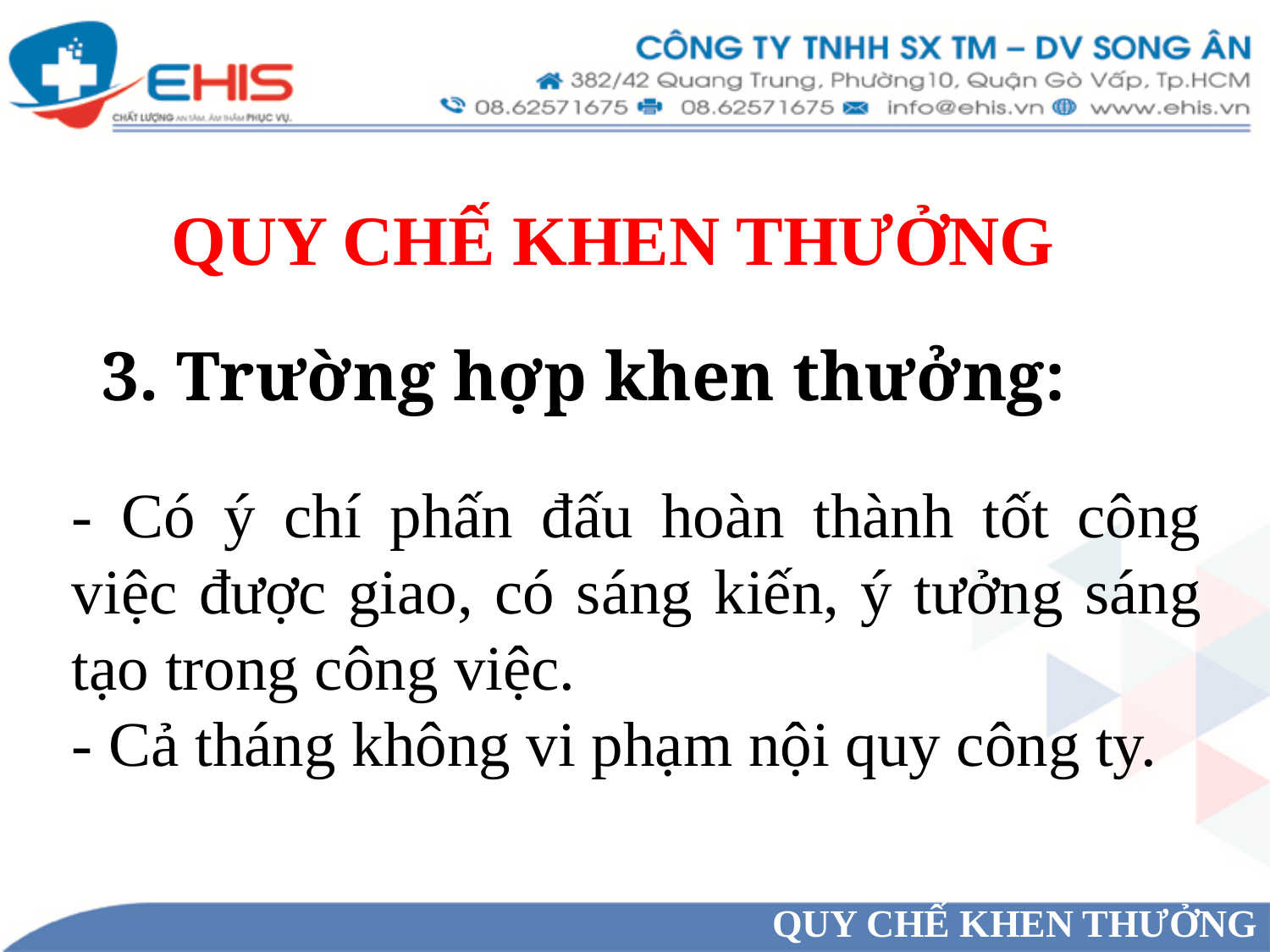

QUY CHẾ KHEN THƯỞNG
3. Trường hợp khen thưởng:
- Có ý chí phấn đấu hoàn thành tốt công việc được giao, có sáng kiến, ý tưởng sáng tạo trong công việc.
- Cả tháng không vi phạm nội quy công ty.
QUY CHẾ KHEN THƯỞNG